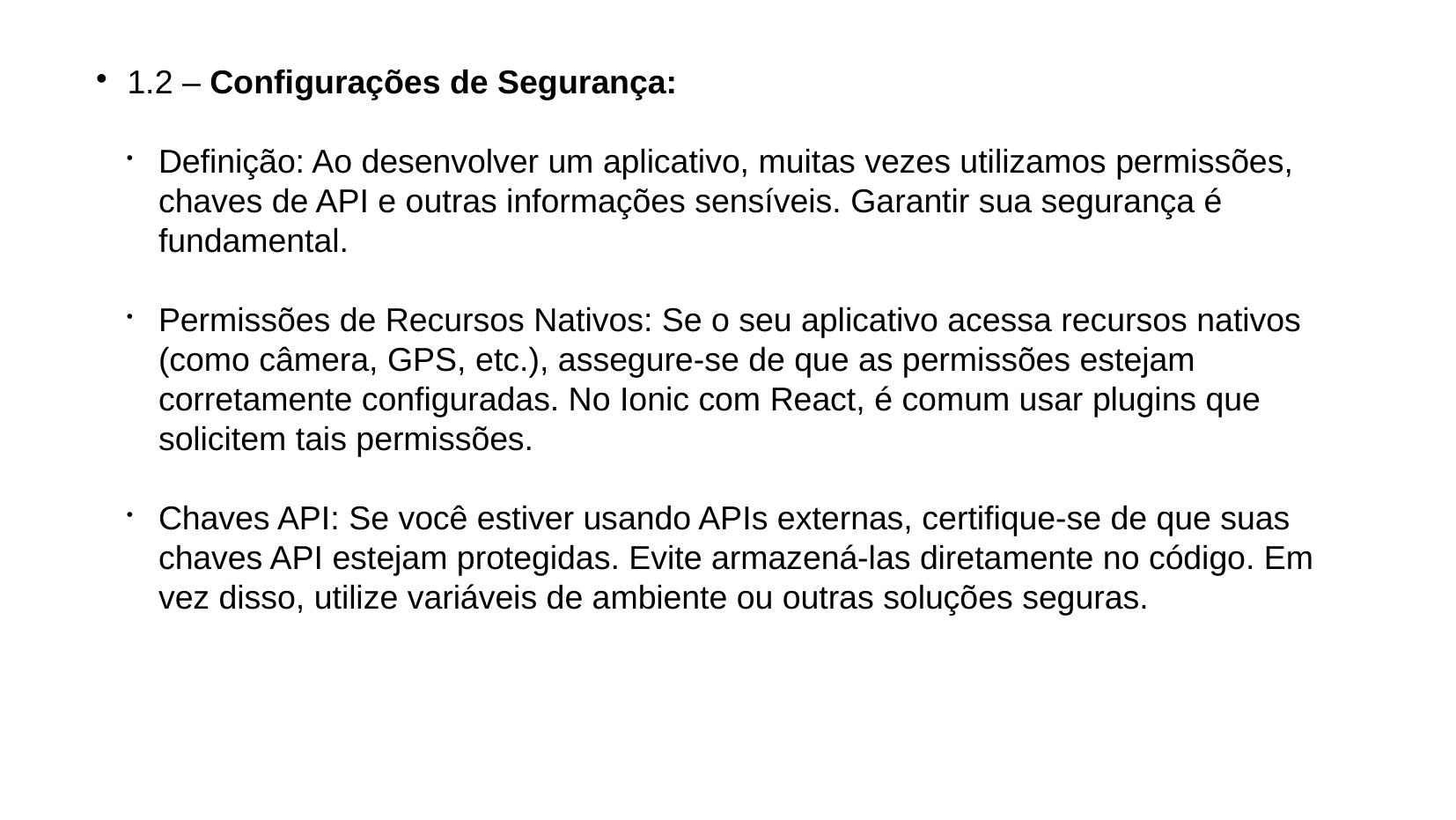

1.2 – Configurações de Segurança:

Definição: Ao desenvolver um aplicativo, muitas vezes utilizamos permissões, chaves de API e outras informações sensíveis. Garantir sua segurança é fundamental.

Permissões de Recursos Nativos: Se o seu aplicativo acessa recursos nativos (como câmera, GPS, etc.), assegure-se de que as permissões estejam corretamente configuradas. No Ionic com React, é comum usar plugins que solicitem tais permissões.

Chaves API: Se você estiver usando APIs externas, certifique-se de que suas chaves API estejam protegidas. Evite armazená-las diretamente no código. Em vez disso, utilize variáveis de ambiente ou outras soluções seguras.